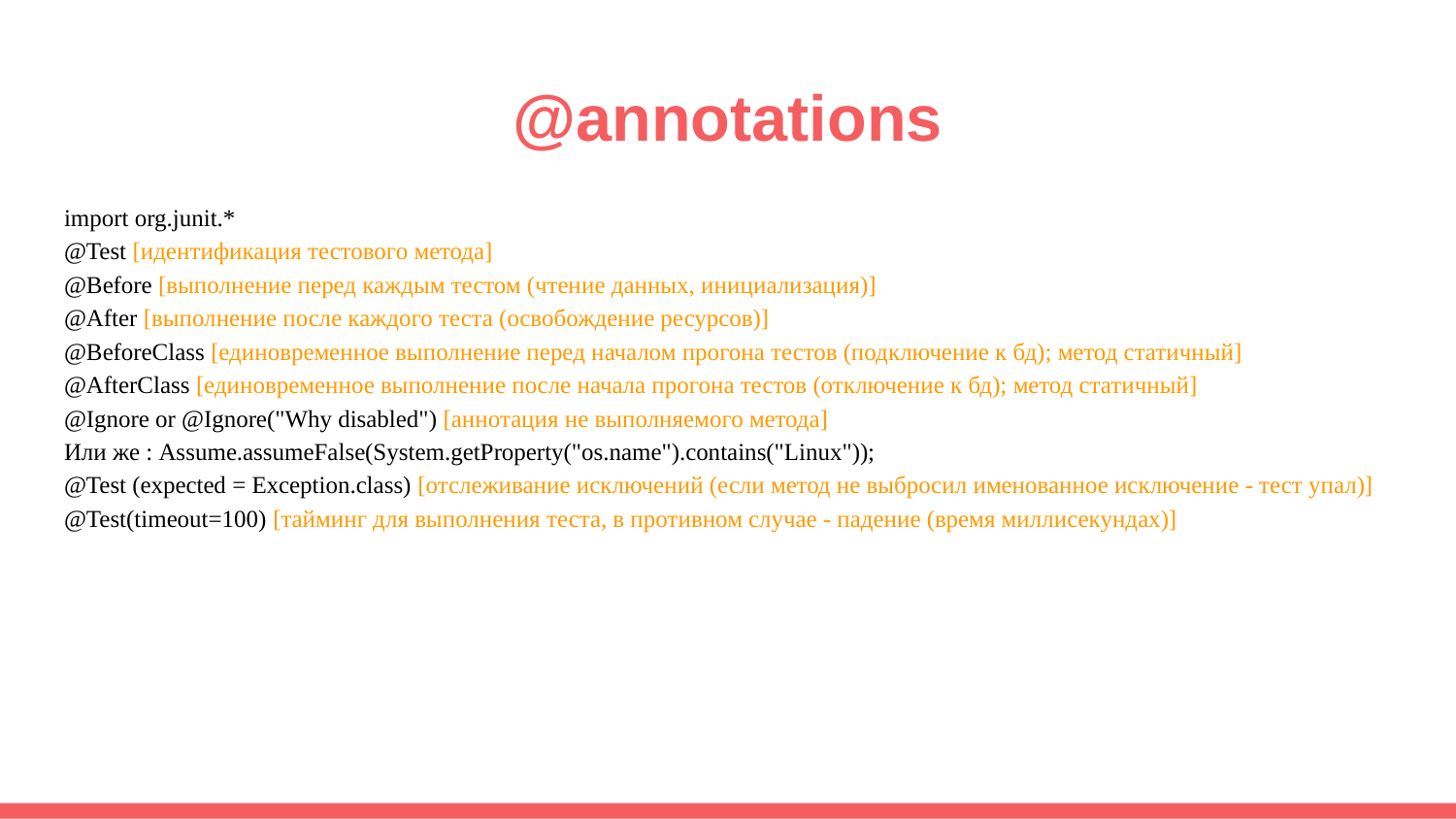

# @annotations
import org.junit.*
@Test [идентификация тестового метода]
@Before [выполнение перед каждым тестом (чтение данных, инициализация)]
@After [выполнение после каждого теста (освобождение ресурсов)]
@BeforeClass [единовременное выполнение перед началом прогона тестов (подключение к бд); метод статичный]
@AfterClass [единовременное выполнение после начала прогона тестов (отключение к бд); метод статичный]
@Ignore or @Ignore("Why disabled") [аннотация не выполняемого метода]
Или же : Assume.assumeFalse(System.getProperty("os.name").contains("Linux"));
@Test (expected = Exception.class) [отслеживание исключений (если метод не выбросил именованное исключение - тест упал)]
@Test(timeout=100) [тайминг для выполнения теста, в противном случае - падение (время миллисекундах)]